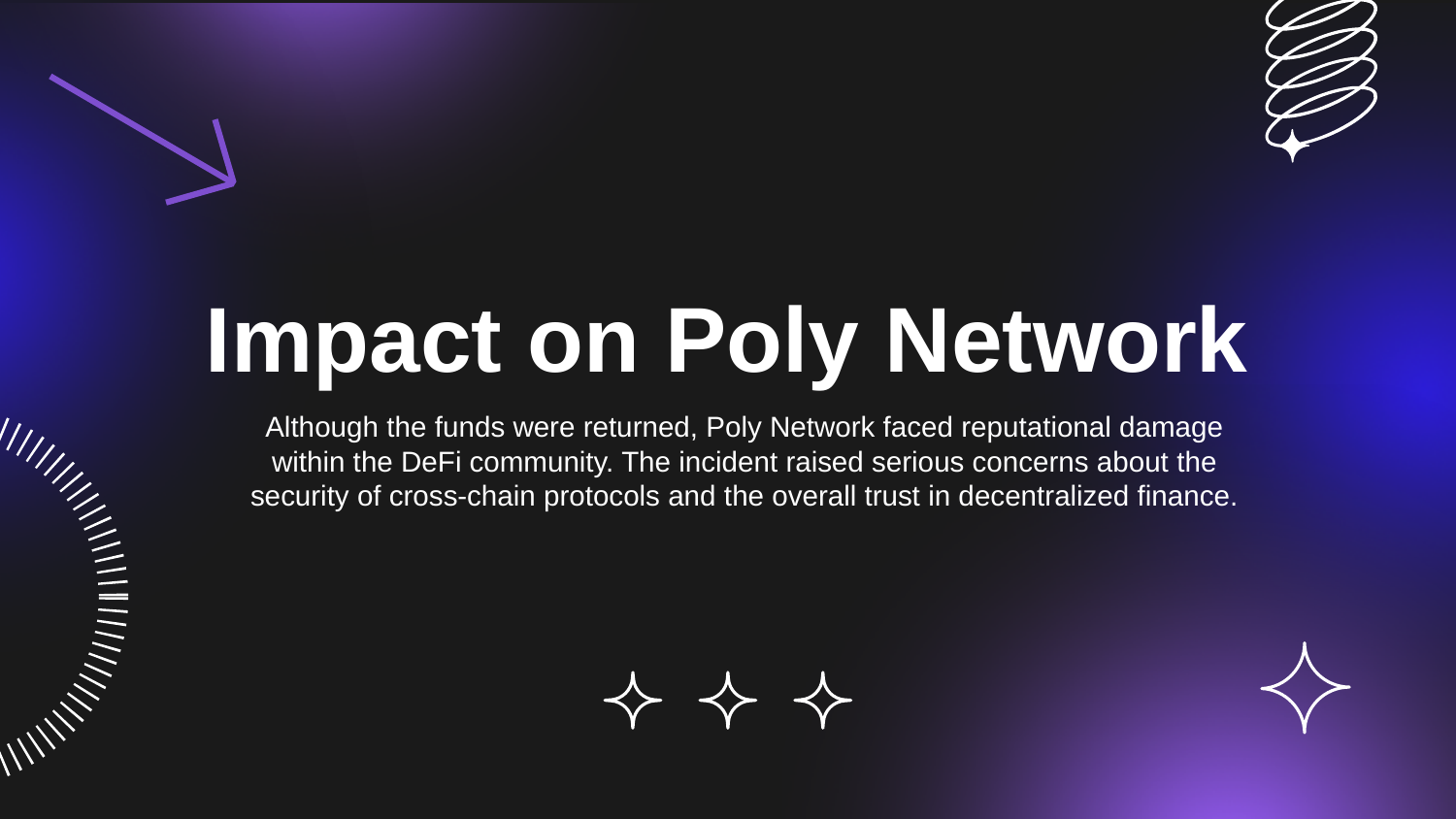

# Impact on Poly Network
Although the funds were returned, Poly Network faced reputational damage within the DeFi community. The incident raised serious concerns about the security of cross-chain protocols and the overall trust in decentralized finance.